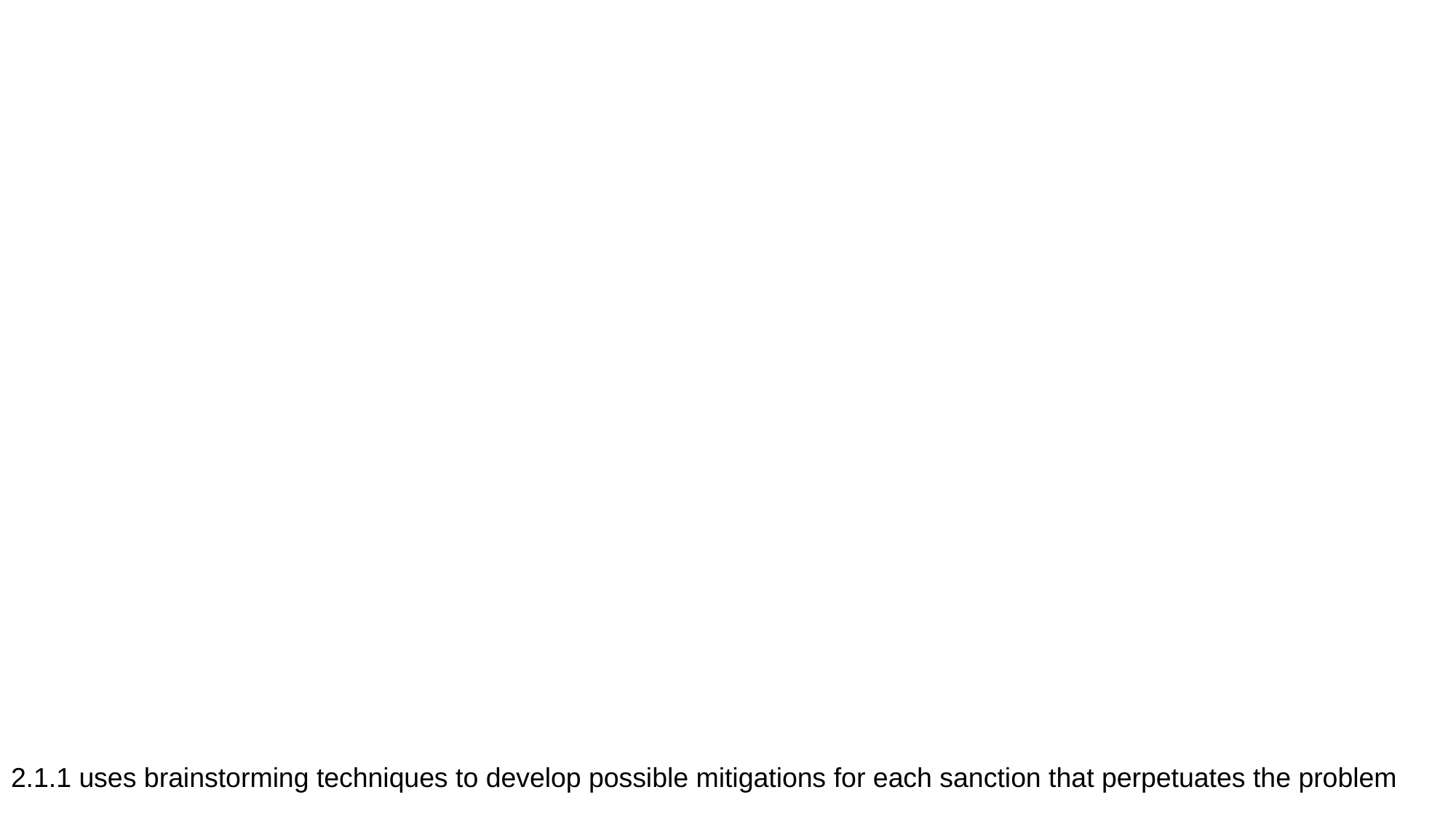

#

2.1.1 uses brainstorming techniques to develop possible mitigations for each sanction that perpetuates the problem